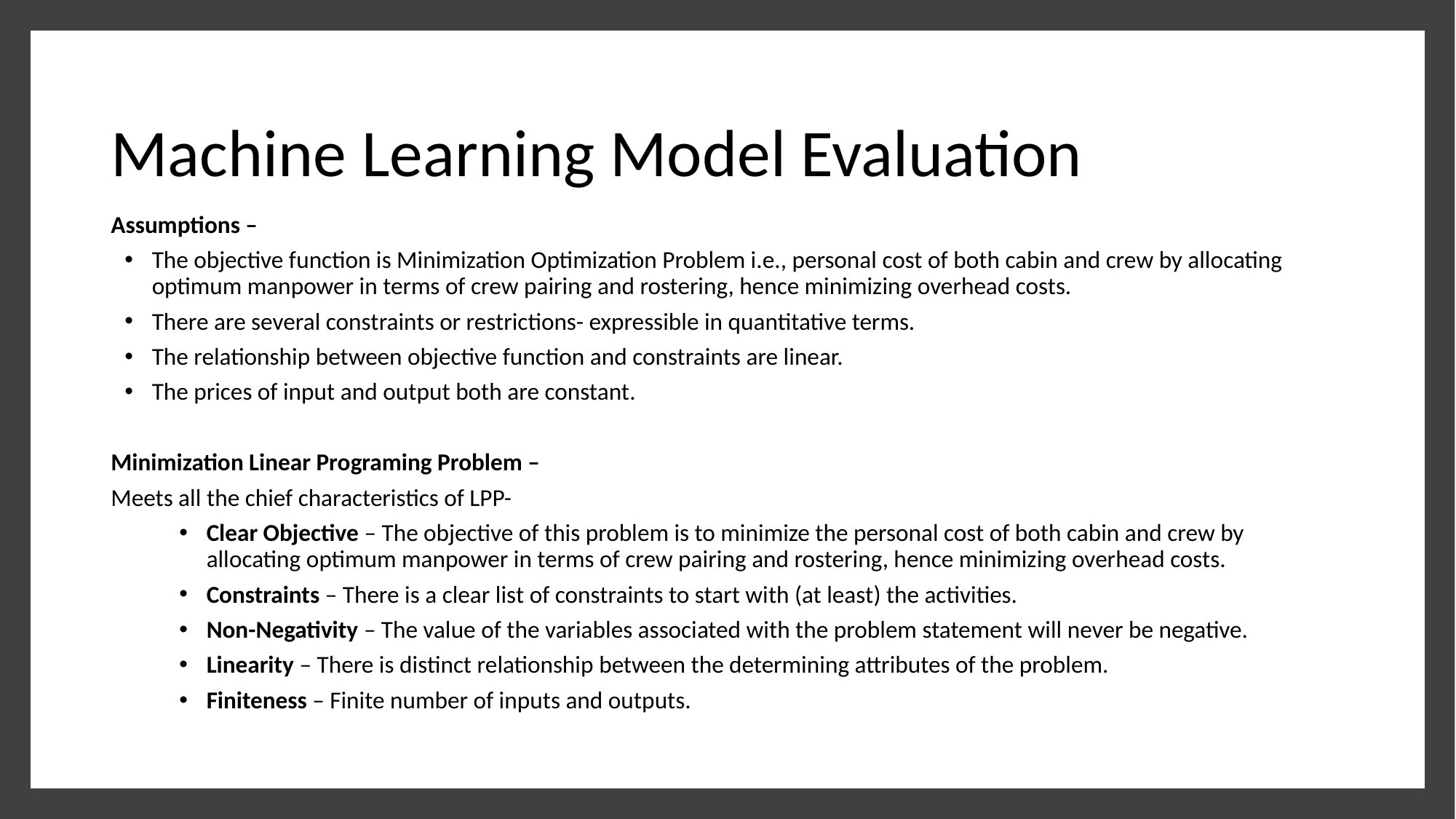

Machine Learning Model Evaluation
Assumptions –
The objective function is Minimization Optimization Problem i.e., personal cost of both cabin and crew by allocating optimum manpower in terms of crew pairing and rostering, hence minimizing overhead costs.
There are several constraints or restrictions- expressible in quantitative terms.
The relationship between objective function and constraints are linear.
The prices of input and output both are constant.

Minimization Linear Programing Problem –
Meets all the chief characteristics of LPP-
Clear Objective – The objective of this problem is to minimize the personal cost of both cabin and crew by allocating optimum manpower in terms of crew pairing and rostering, hence minimizing overhead costs.
Constraints – There is a clear list of constraints to start with (at least) the activities.
Non-Negativity – The value of the variables associated with the problem statement will never be negative.
Linearity – There is distinct relationship between the determining attributes of the problem.
Finiteness – Finite number of inputs and outputs.